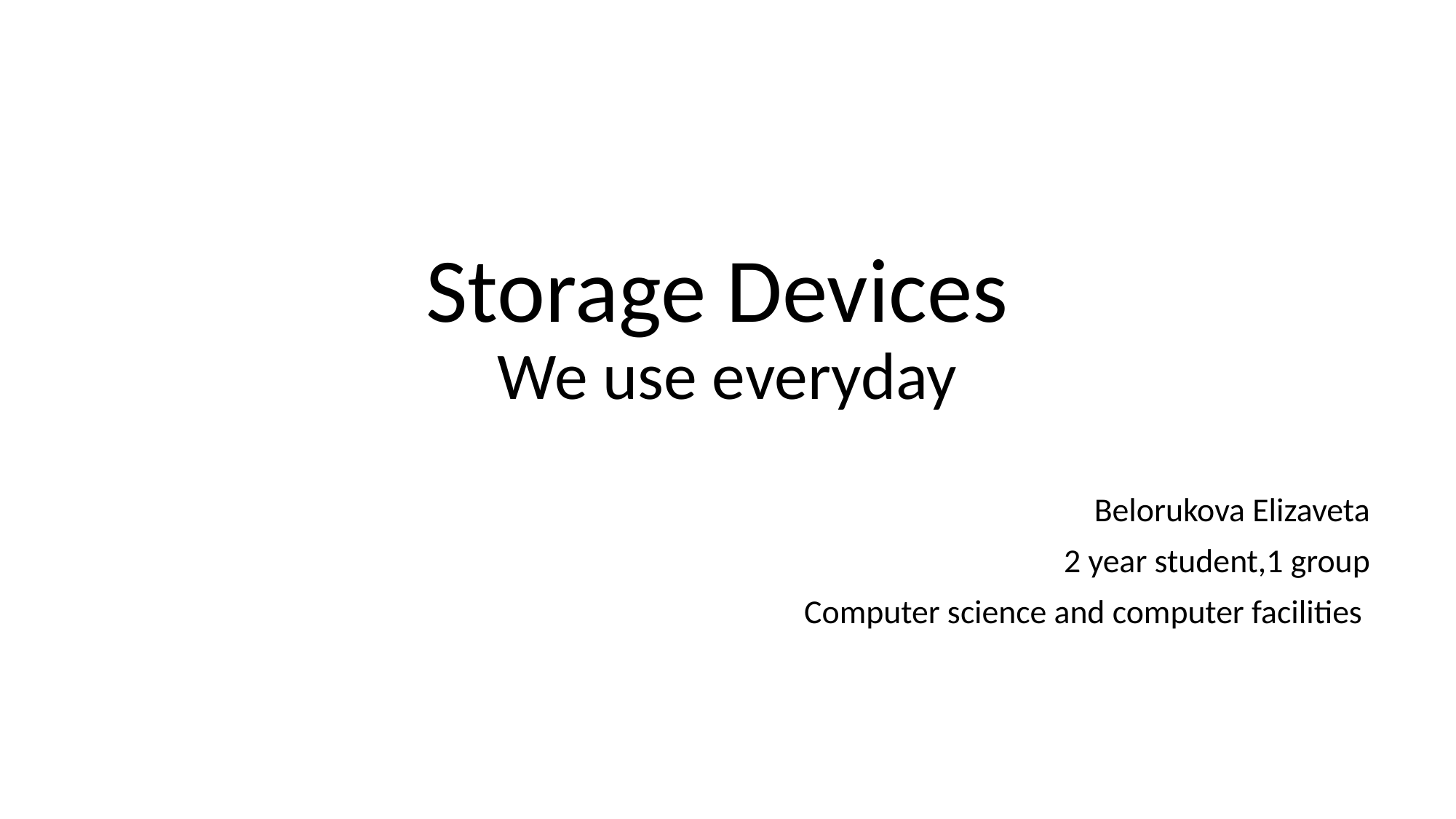

# Storage Devices We use everyday
Belorukova Elizaveta
2 year student,1 group
Computer science and computer facilities